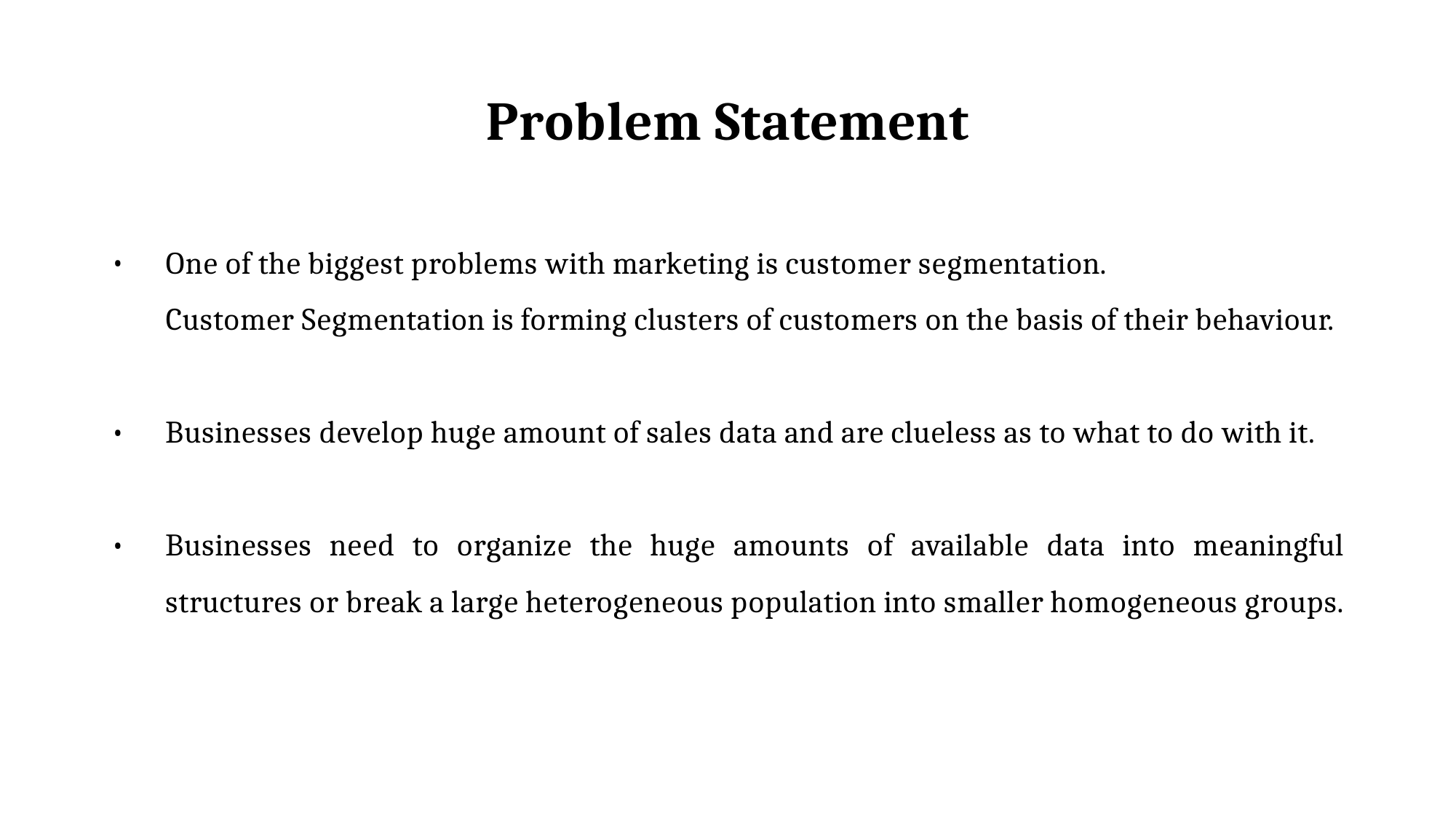

# Problem Statement
One of the biggest problems with marketing is customer segmentation.
Customer Segmentation is forming clusters of customers on the basis of their behaviour.

Businesses develop huge amount of sales data and are clueless as to what to do with it.

Businesses need to organize the huge amounts of available data into meaningful structures or break a large heterogeneous population into smaller homogeneous groups.